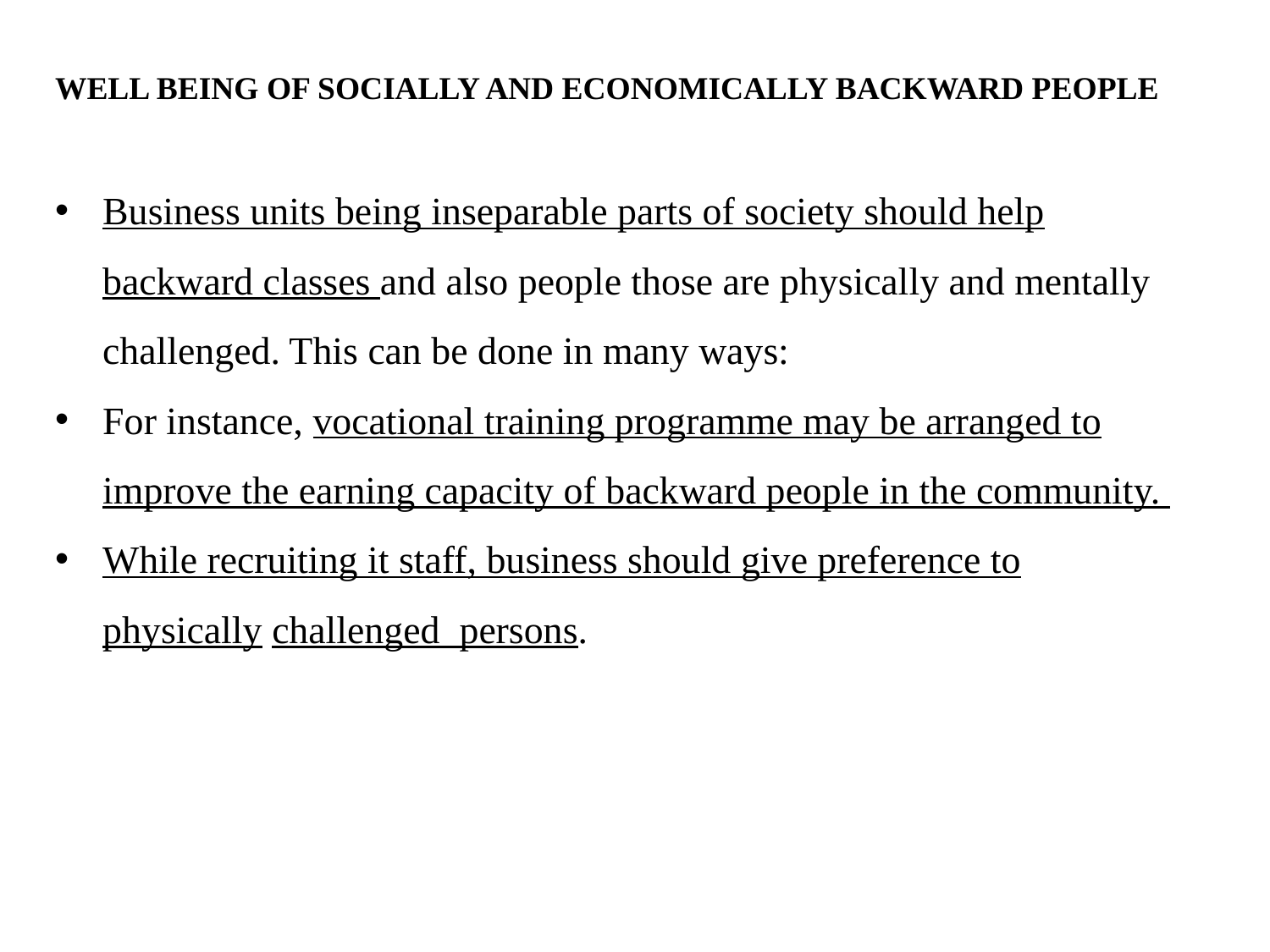

WELL BEING OF SOCIALLY AND ECONOMICALLY BACKWARD PEOPLE

Business units being inseparable parts of society should help backward classes and also people those are physically and mentally challenged. This can be done in many ways:
For instance, vocational training programme may be arranged to improve the earning capacity of backward people in the community.
While recruiting it staff, business should give preference to physically challenged  persons.